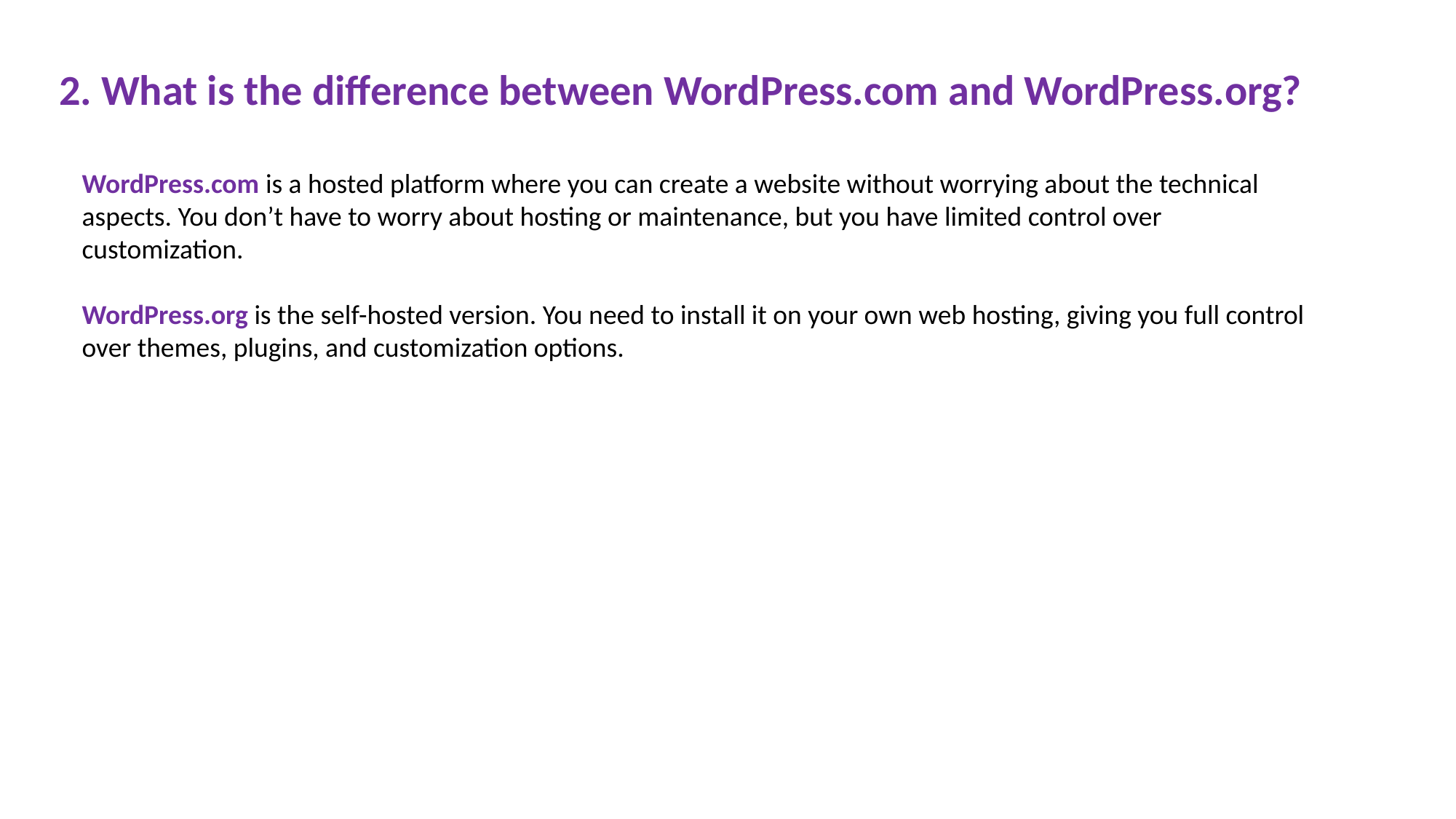

2. What is the difference between WordPress.com and WordPress.org?
WordPress.com is a hosted platform where you can create a website without worrying about the technical aspects. You don’t have to worry about hosting or maintenance, but you have limited control over customization.

WordPress.org is the self-hosted version. You need to install it on your own web hosting, giving you full control over themes, plugins, and customization options.